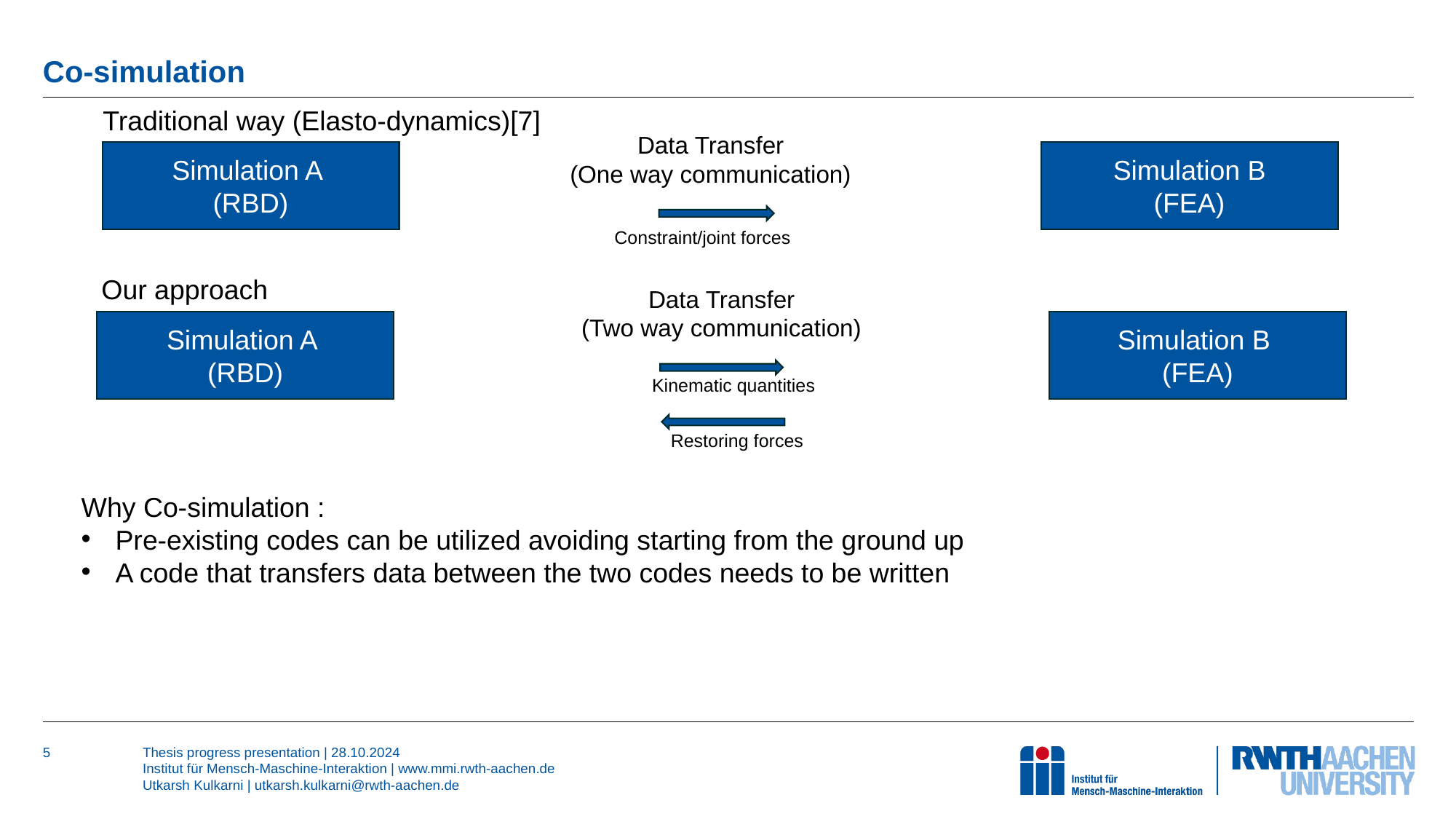

# Co-simulation
Traditional way (Elasto-dynamics)[7]
Data Transfer
(One way communication)
Simulation A
(RBD)
Simulation B
(FEA)

Constraint/joint forces
Our approach
Data Transfer
(Two way communication)
Simulation A
(RBD)
Simulation B
(FEA)

Kinematic quantities

Restoring forces
Why Co-simulation :
Pre-existing codes can be utilized avoiding starting from the ground up
A code that transfers data between the two codes needs to be written